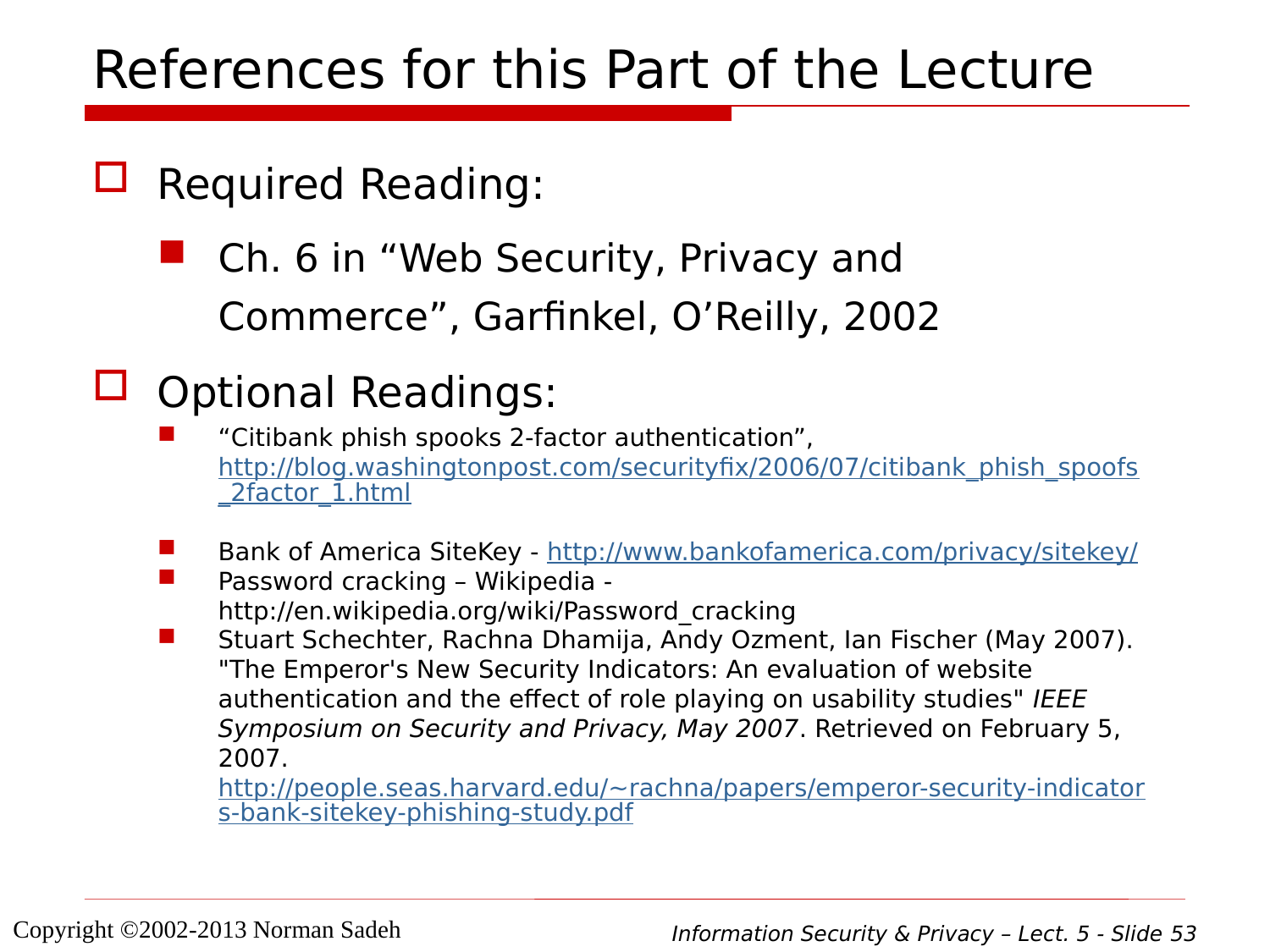

# References for this Part of the Lecture
Required Reading:
Ch. 6 in “Web Security, Privacy and Commerce”, Garfinkel, O’Reilly, 2002
Optional Readings:
“Citibank phish spooks 2-factor authentication”, http://blog.washingtonpost.com/securityfix/2006/07/citibank_phish_spoofs_2factor_1.html
Bank of America SiteKey - http://www.bankofamerica.com/privacy/sitekey/
Password cracking – Wikipedia - http://en.wikipedia.org/wiki/Password_cracking
Stuart Schechter, Rachna Dhamija, Andy Ozment, Ian Fischer (May 2007). "The Emperor's New Security Indicators: An evaluation of website authentication and the effect of role playing on usability studies" IEEE Symposium on Security and Privacy, May 2007. Retrieved on February 5, 2007. http://people.seas.harvard.edu/~rachna/papers/emperor-security-indicators-bank-sitekey-phishing-study.pdf